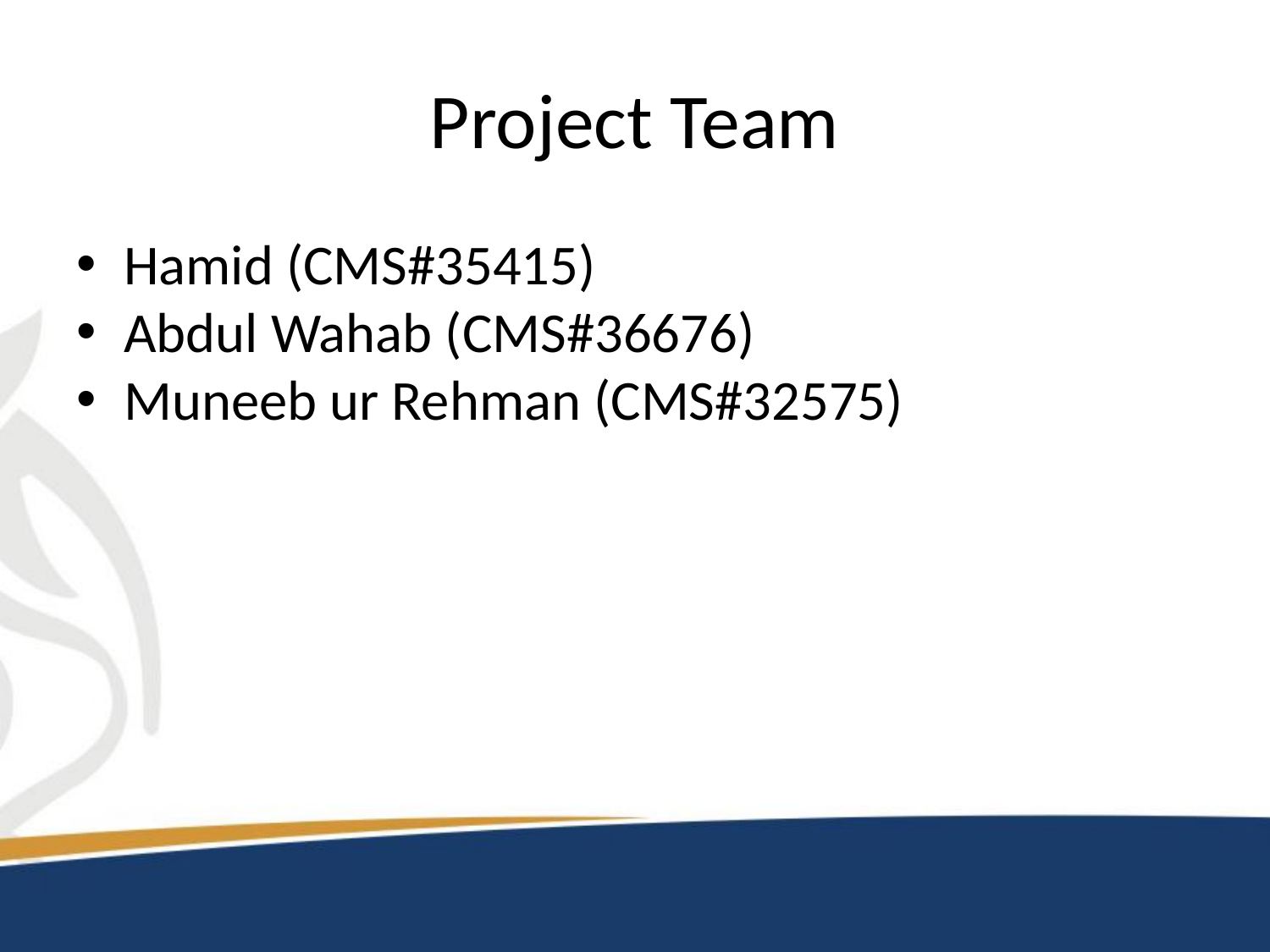

# Project Team
Hamid (CMS#35415)
Abdul Wahab (CMS#36676)
Muneeb ur Rehman (CMS#32575)